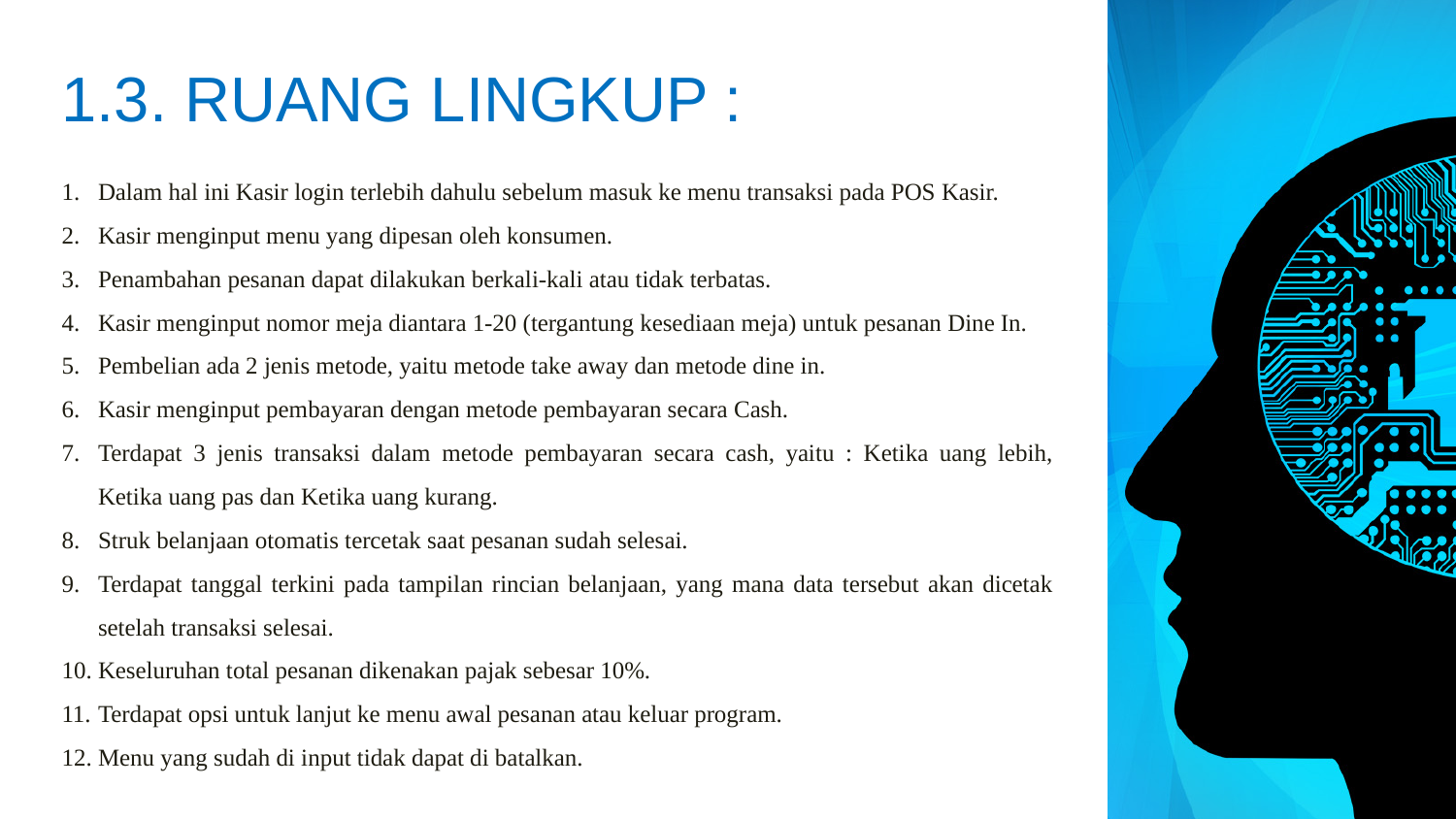

# 1.3. RUANG LINGKUP :
Dalam hal ini Kasir login terlebih dahulu sebelum masuk ke menu transaksi pada POS Kasir.
Kasir menginput menu yang dipesan oleh konsumen.
Penambahan pesanan dapat dilakukan berkali-kali atau tidak terbatas.
Kasir menginput nomor meja diantara 1-20 (tergantung kesediaan meja) untuk pesanan Dine In.
Pembelian ada 2 jenis metode, yaitu metode take away dan metode dine in.
Kasir menginput pembayaran dengan metode pembayaran secara Cash.
Terdapat 3 jenis transaksi dalam metode pembayaran secara cash, yaitu : Ketika uang lebih, Ketika uang pas dan Ketika uang kurang.
Struk belanjaan otomatis tercetak saat pesanan sudah selesai.
Terdapat tanggal terkini pada tampilan rincian belanjaan, yang mana data tersebut akan dicetak setelah transaksi selesai.
Keseluruhan total pesanan dikenakan pajak sebesar 10%.
Terdapat opsi untuk lanjut ke menu awal pesanan atau keluar program.
Menu yang sudah di input tidak dapat di batalkan.